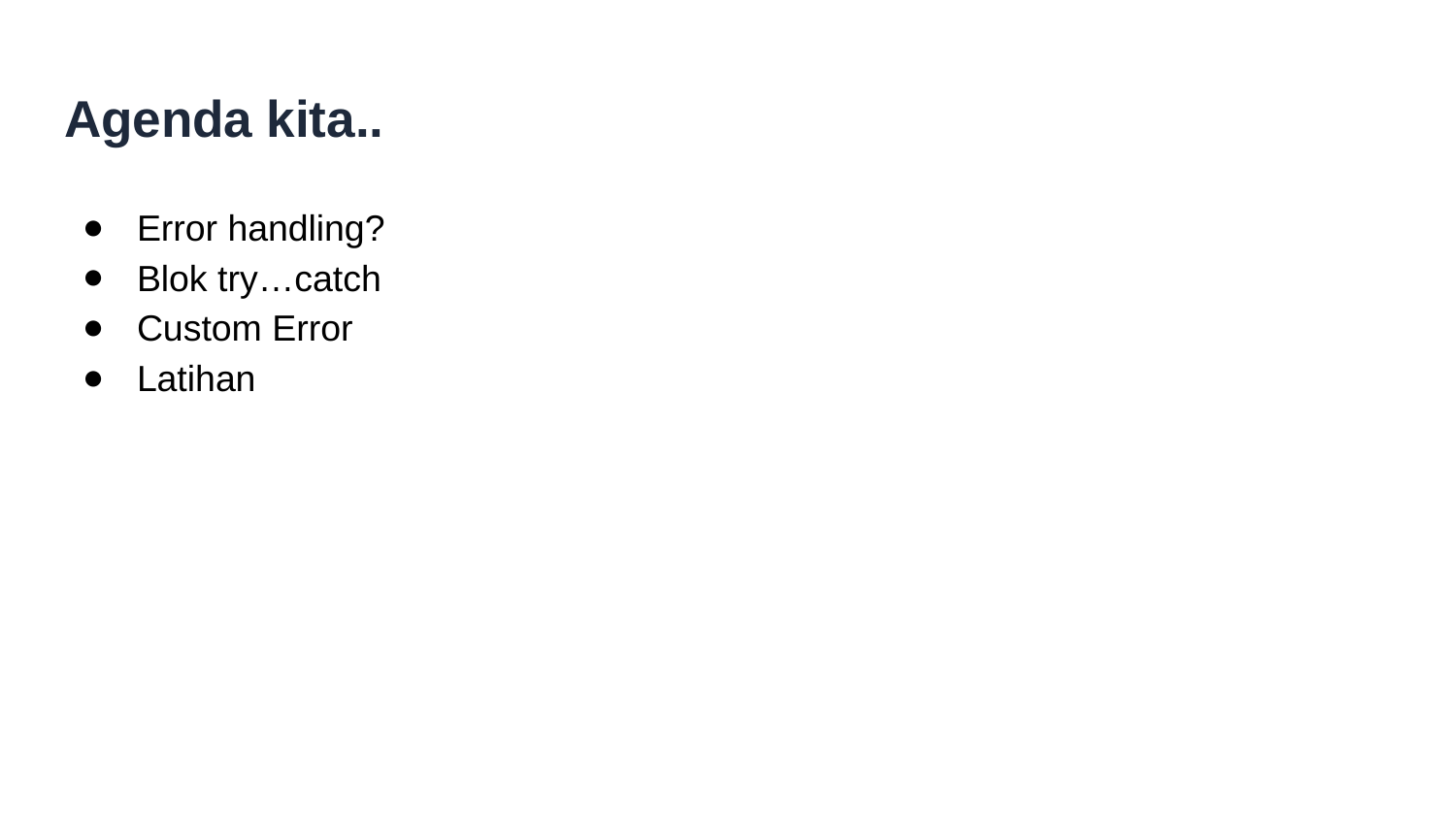

# Agenda kita..
Error handling?
Blok try…catch
Custom Error
Latihan